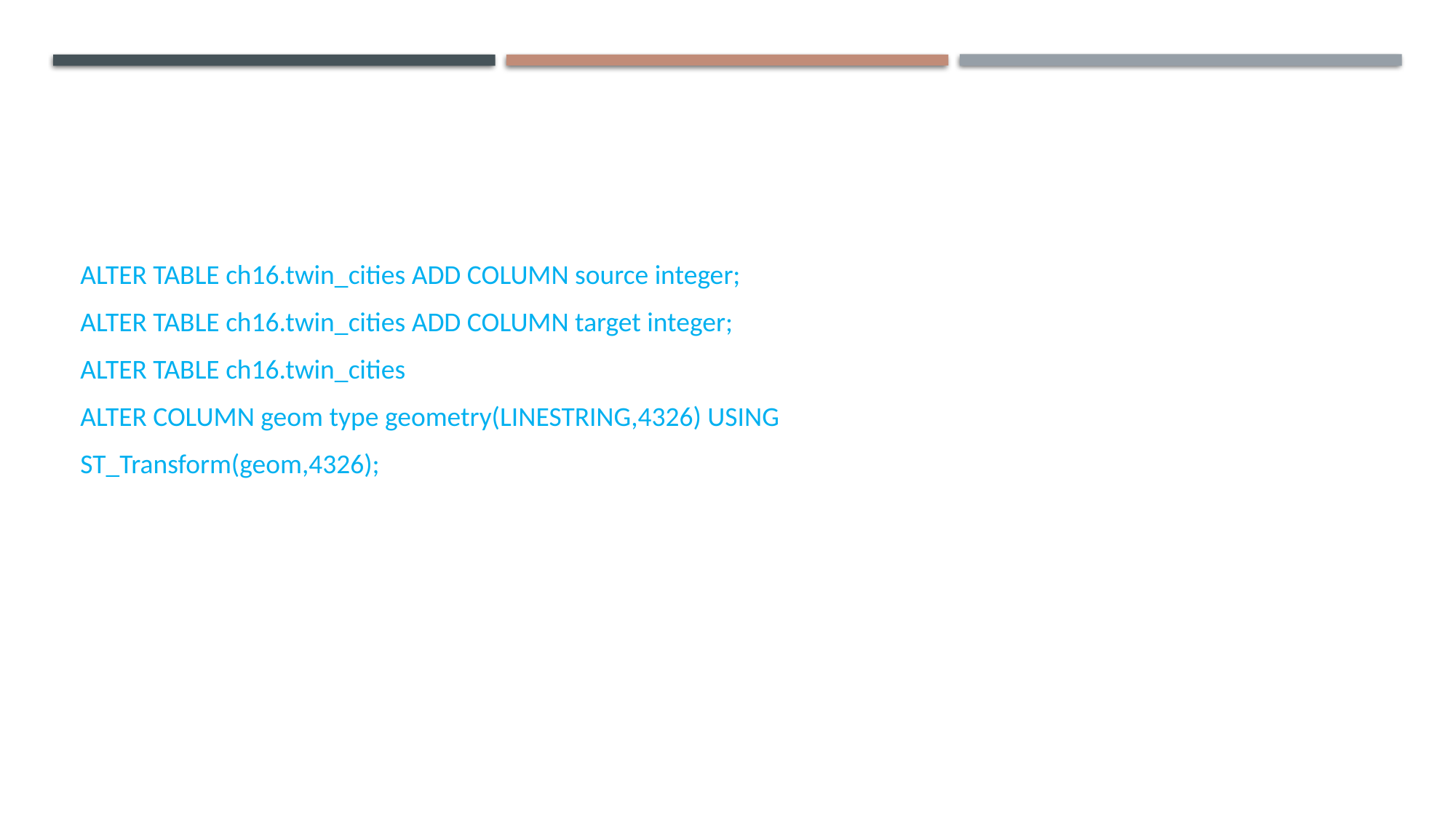

#
ALTER TABLE ch16.twin_cities ADD COLUMN source integer;
ALTER TABLE ch16.twin_cities ADD COLUMN target integer;
ALTER TABLE ch16.twin_cities
ALTER COLUMN geom type geometry(LINESTRING,4326) USING
ST_Transform(geom,4326);